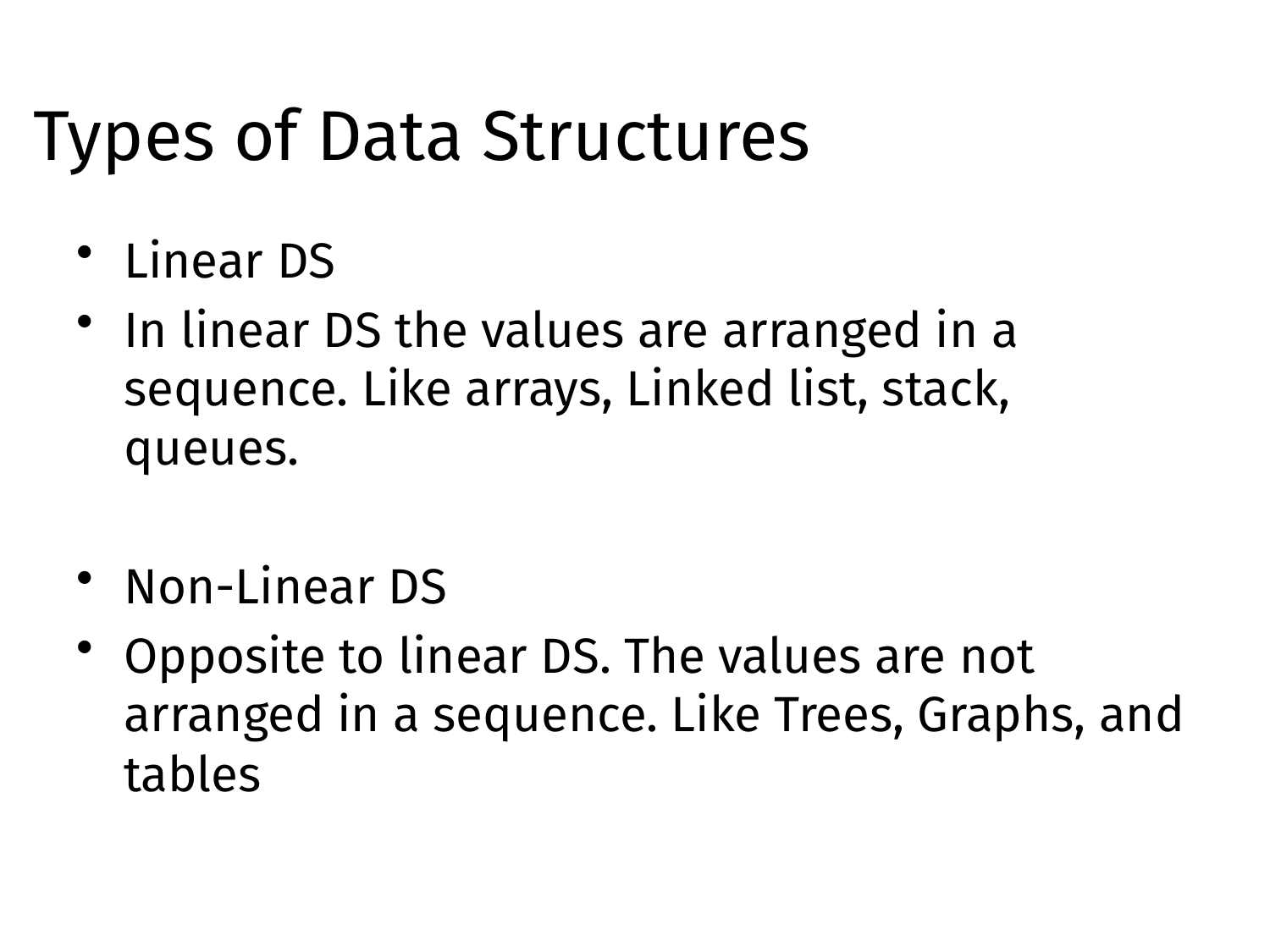

# Types of Data Structures
Linear DS
In linear DS the values are arranged in a sequence. Like arrays, Linked list, stack, queues.

Non-Linear DS
Opposite to linear DS. The values are not arranged in a sequence. Like Trees, Graphs, and tables